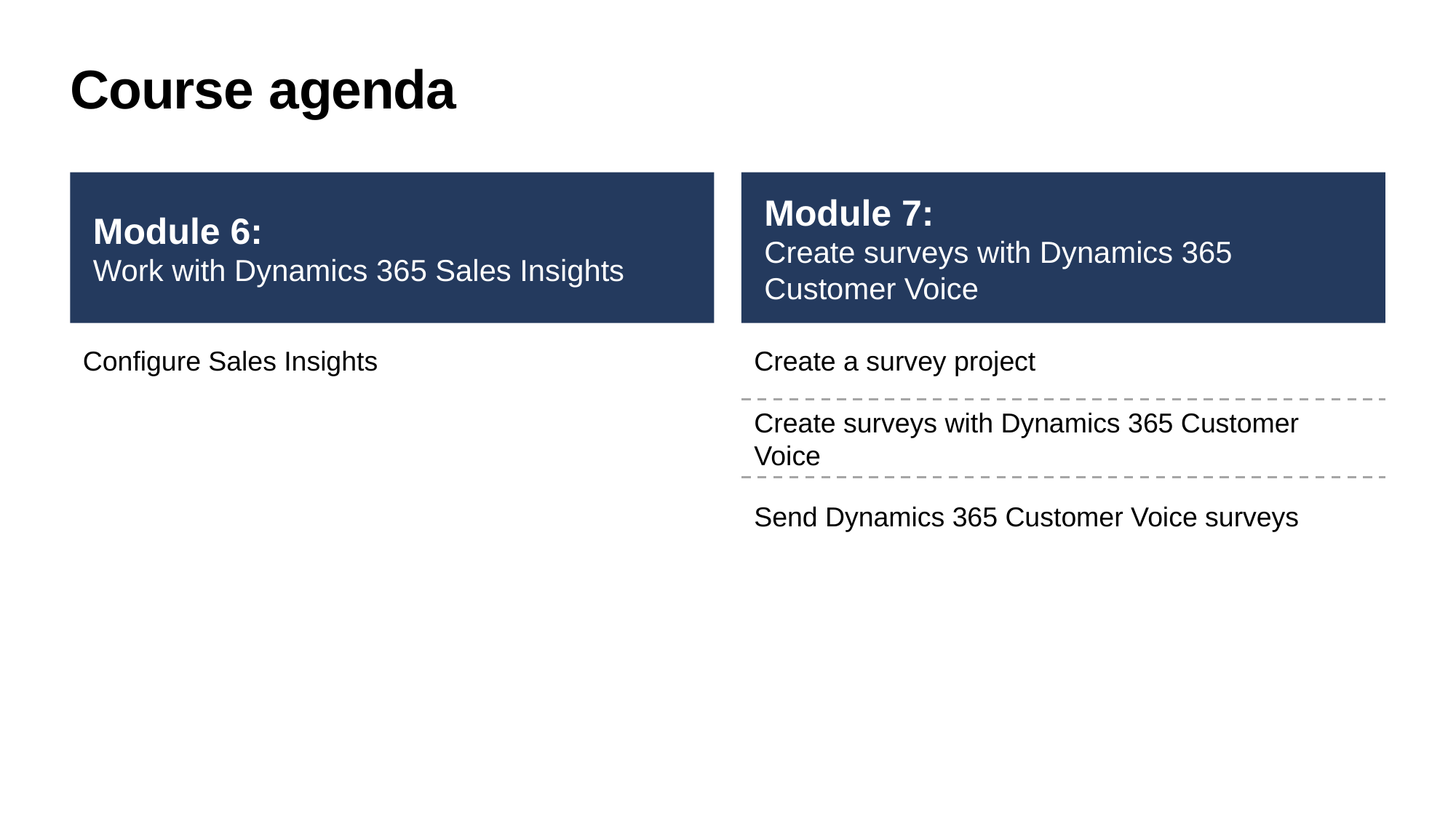

# Course agenda
Module 6:
Work with Dynamics 365 Sales Insights
Module 7:
Create surveys with Dynamics 365 Customer Voice
Configure Sales Insights
Create a survey project
Create surveys with Dynamics 365 Customer Voice
Send Dynamics 365 Customer Voice surveys